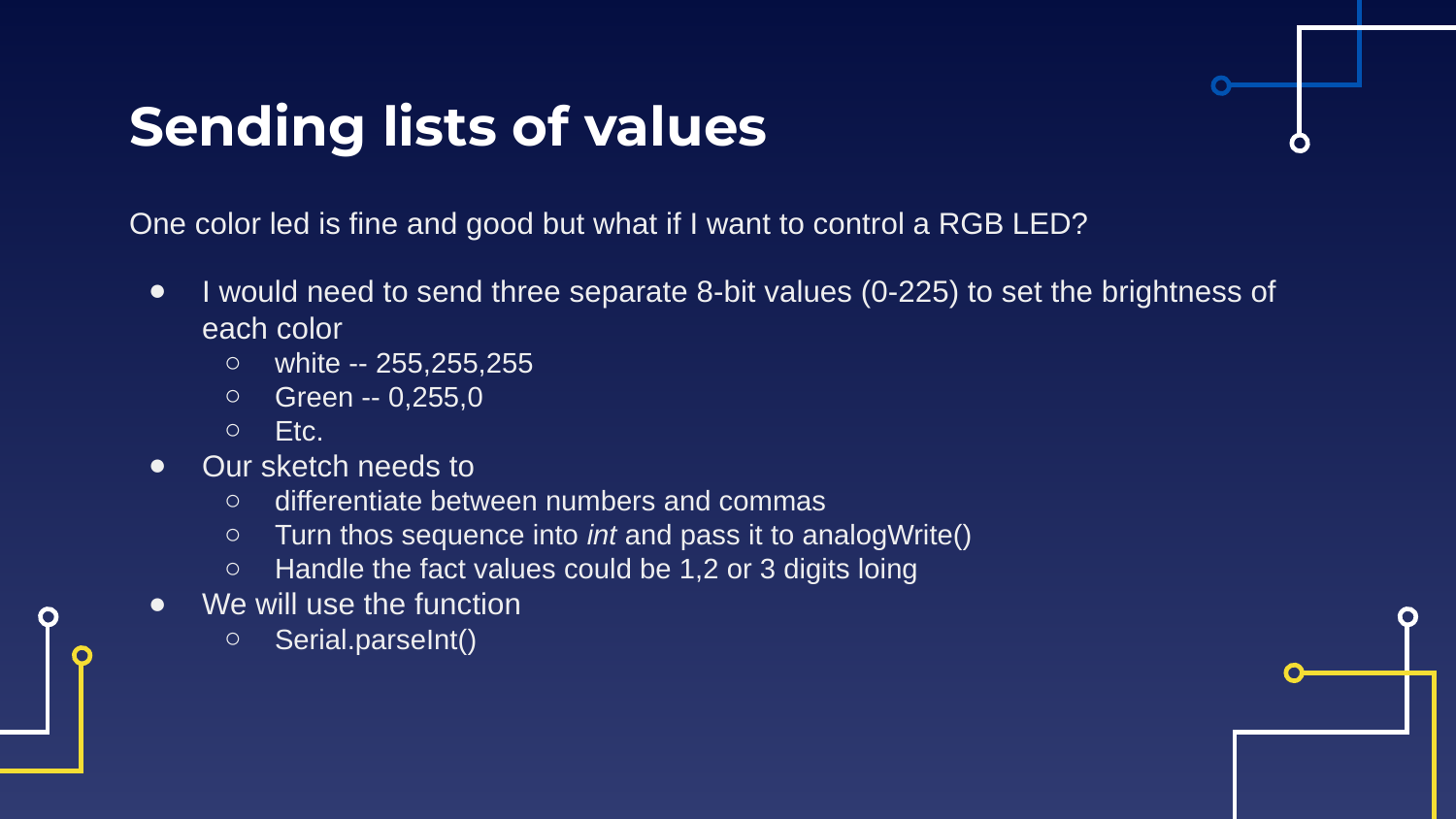

# Sending lists of values
One color led is fine and good but what if I want to control a RGB LED?
I would need to send three separate 8-bit values (0-225) to set the brightness of each color
white -- 255,255,255
Green -- 0,255,0
Etc.
Our sketch needs to
differentiate between numbers and commas
Turn thos sequence into int and pass it to analogWrite()
Handle the fact values could be 1,2 or 3 digits loing
We will use the function
Serial.parseInt()